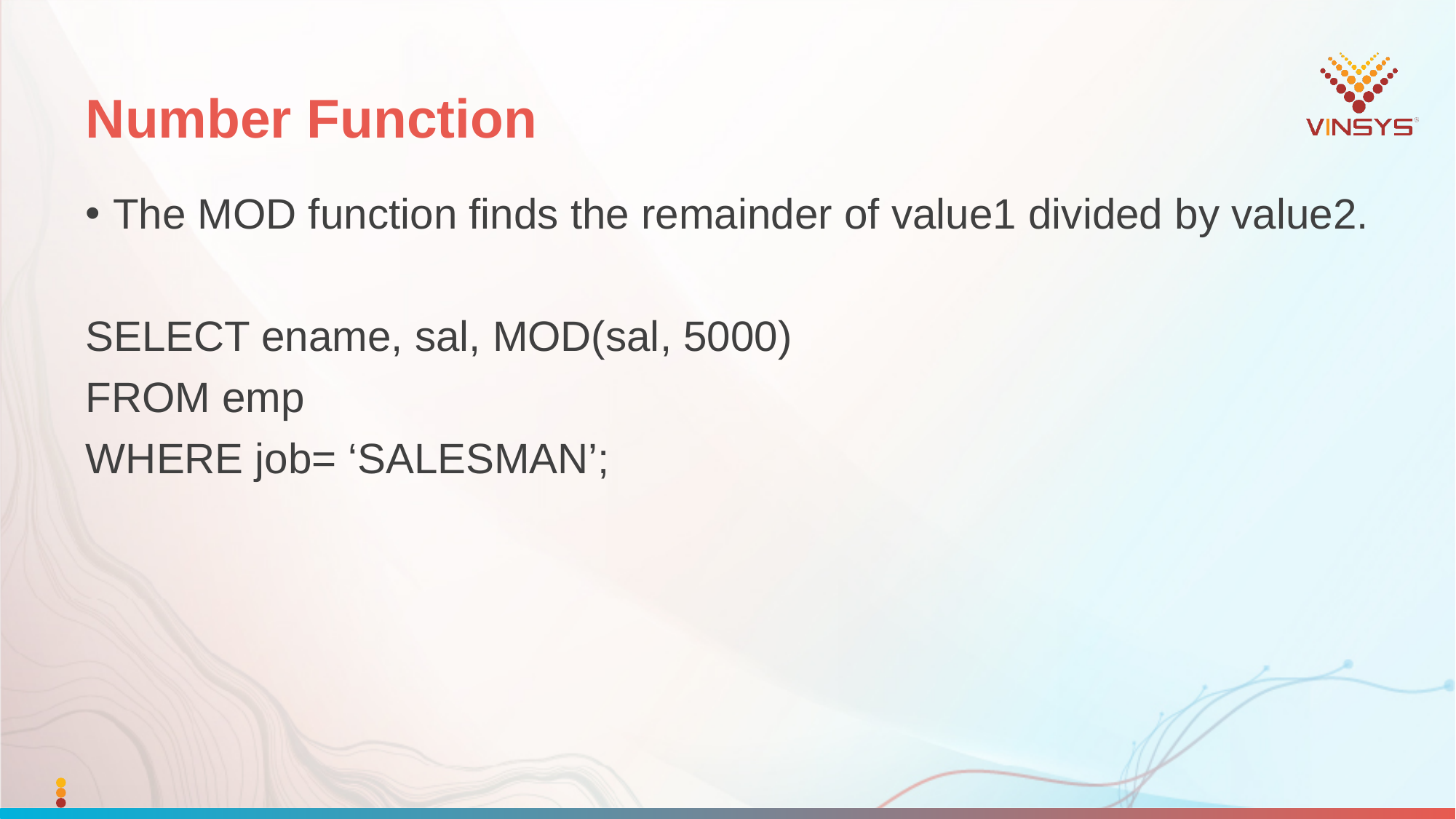

# Number Function
The MOD function finds the remainder of value1 divided by value2.

SELECT ename, sal, MOD(sal, 5000)
FROM emp
WHERE job= ‘SALESMAN’;